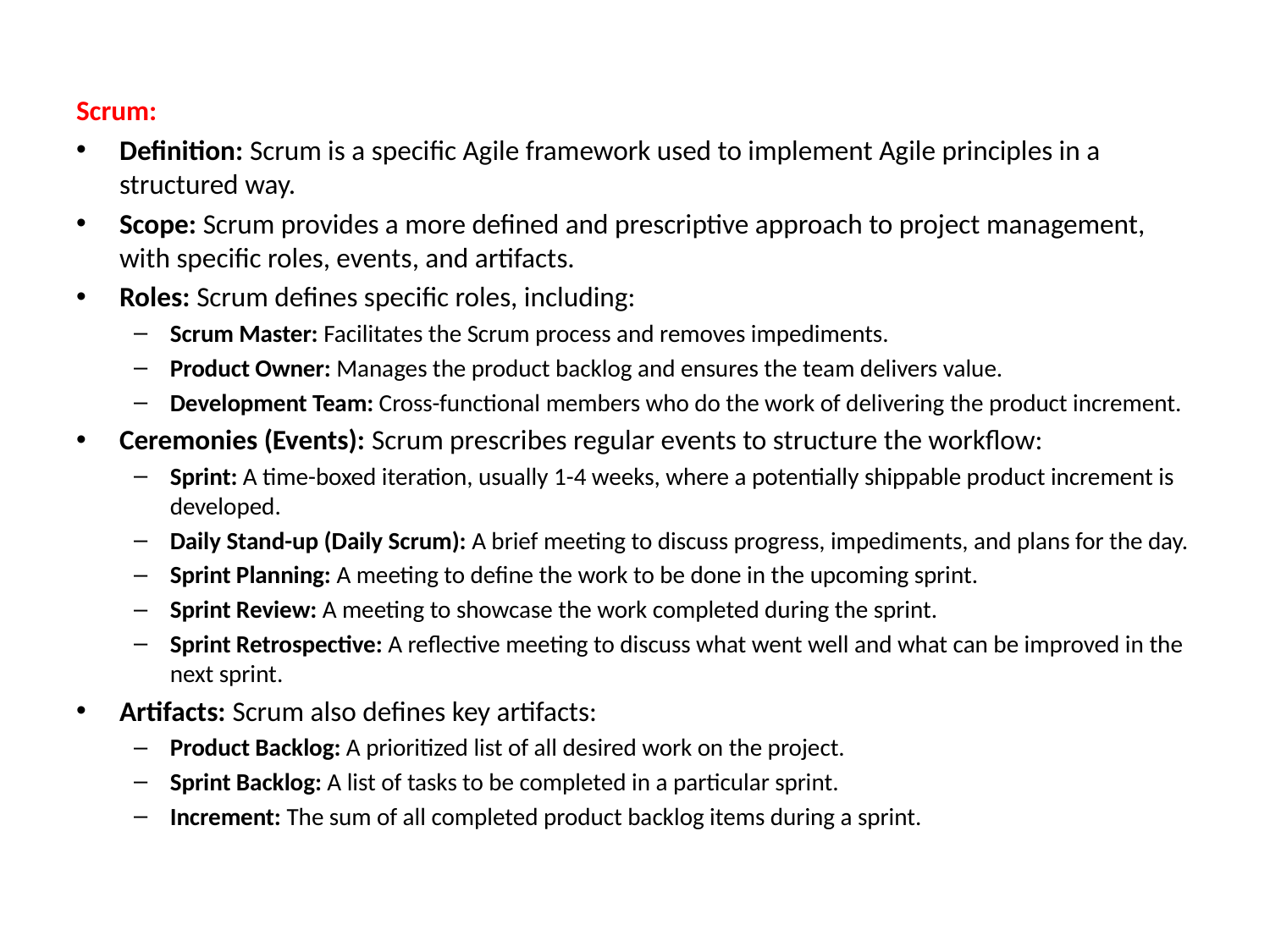

Scrum:
Definition: Scrum is a specific Agile framework used to implement Agile principles in a structured way.
Scope: Scrum provides a more defined and prescriptive approach to project management, with specific roles, events, and artifacts.
Roles: Scrum defines specific roles, including:
Scrum Master: Facilitates the Scrum process and removes impediments.
Product Owner: Manages the product backlog and ensures the team delivers value.
Development Team: Cross-functional members who do the work of delivering the product increment.
Ceremonies (Events): Scrum prescribes regular events to structure the workflow:
Sprint: A time-boxed iteration, usually 1-4 weeks, where a potentially shippable product increment is developed.
Daily Stand-up (Daily Scrum): A brief meeting to discuss progress, impediments, and plans for the day.
Sprint Planning: A meeting to define the work to be done in the upcoming sprint.
Sprint Review: A meeting to showcase the work completed during the sprint.
Sprint Retrospective: A reflective meeting to discuss what went well and what can be improved in the next sprint.
Artifacts: Scrum also defines key artifacts:
Product Backlog: A prioritized list of all desired work on the project.
Sprint Backlog: A list of tasks to be completed in a particular sprint.
Increment: The sum of all completed product backlog items during a sprint.